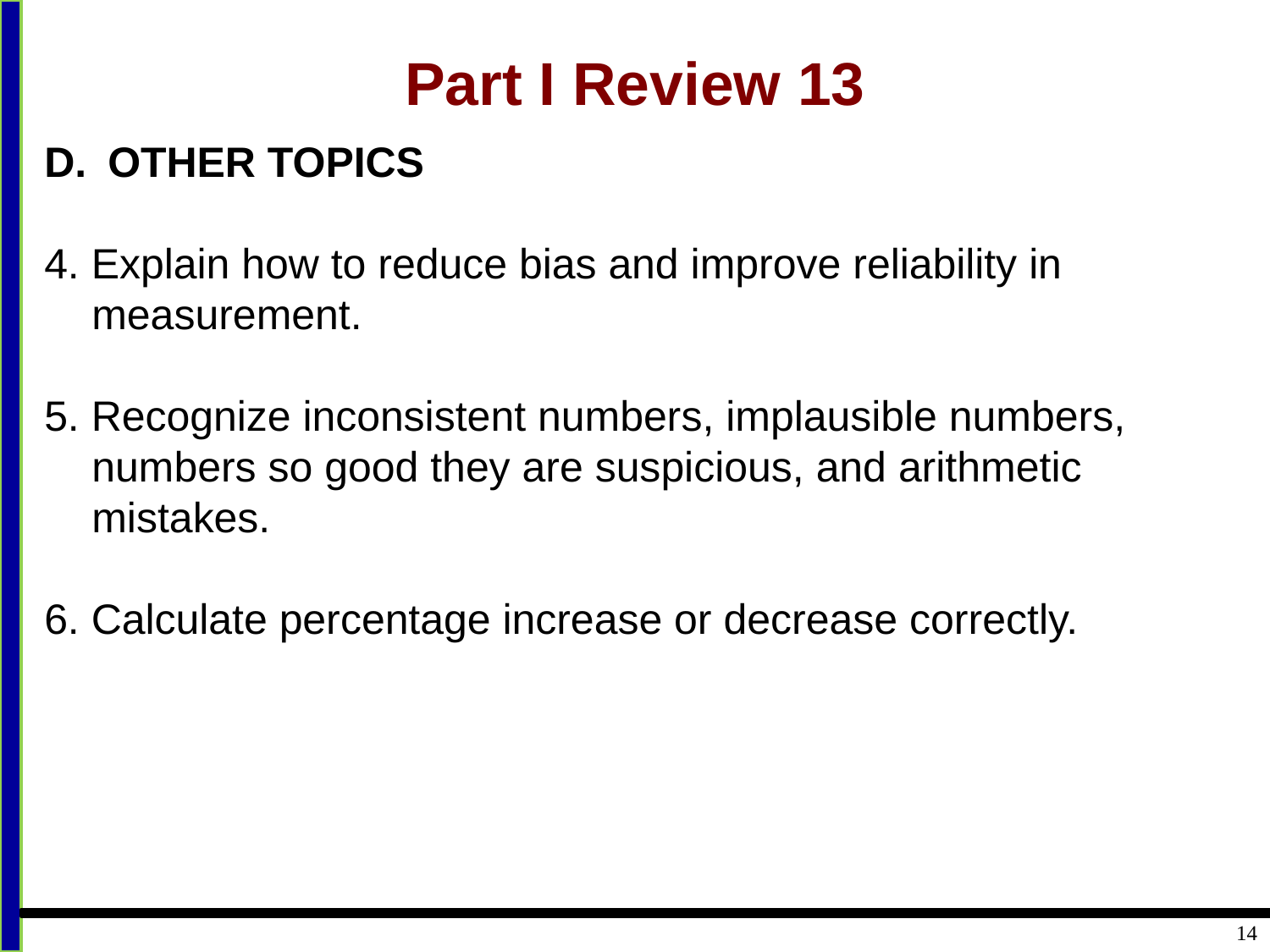

# Part I Review 13
OTHER TOPICS

4. Explain how to reduce bias and improve reliability in
    measurement.

5. Recognize inconsistent numbers, implausible numbers,
    numbers so good they are suspicious, and arithmetic
    mistakes.

6. Calculate percentage increase or decrease correctly.